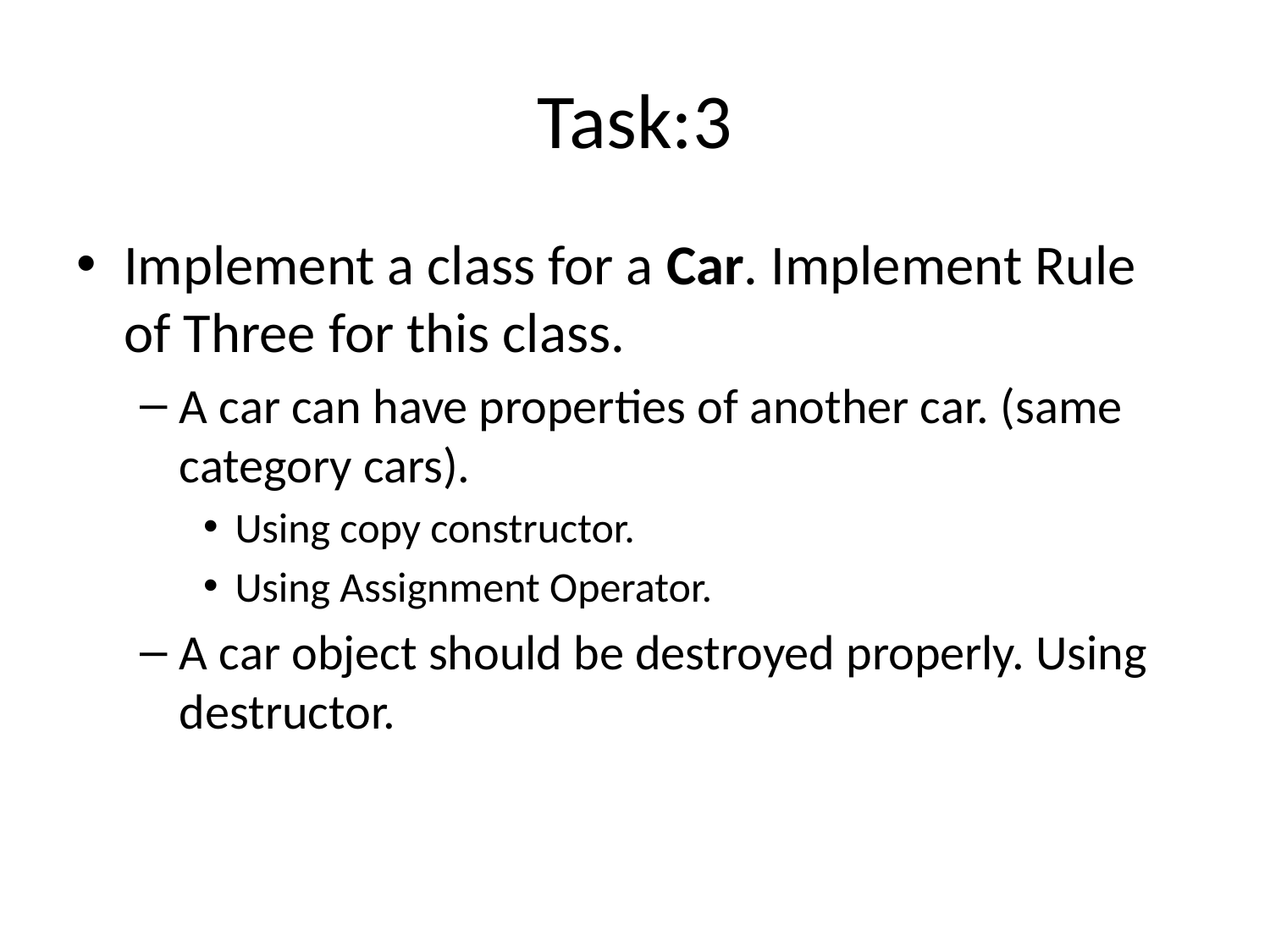

# Task:3
Implement a class for a Car. Implement Rule of Three for this class.
A car can have properties of another car. (same category cars).
Using copy constructor.
Using Assignment Operator.
A car object should be destroyed properly. Using destructor.